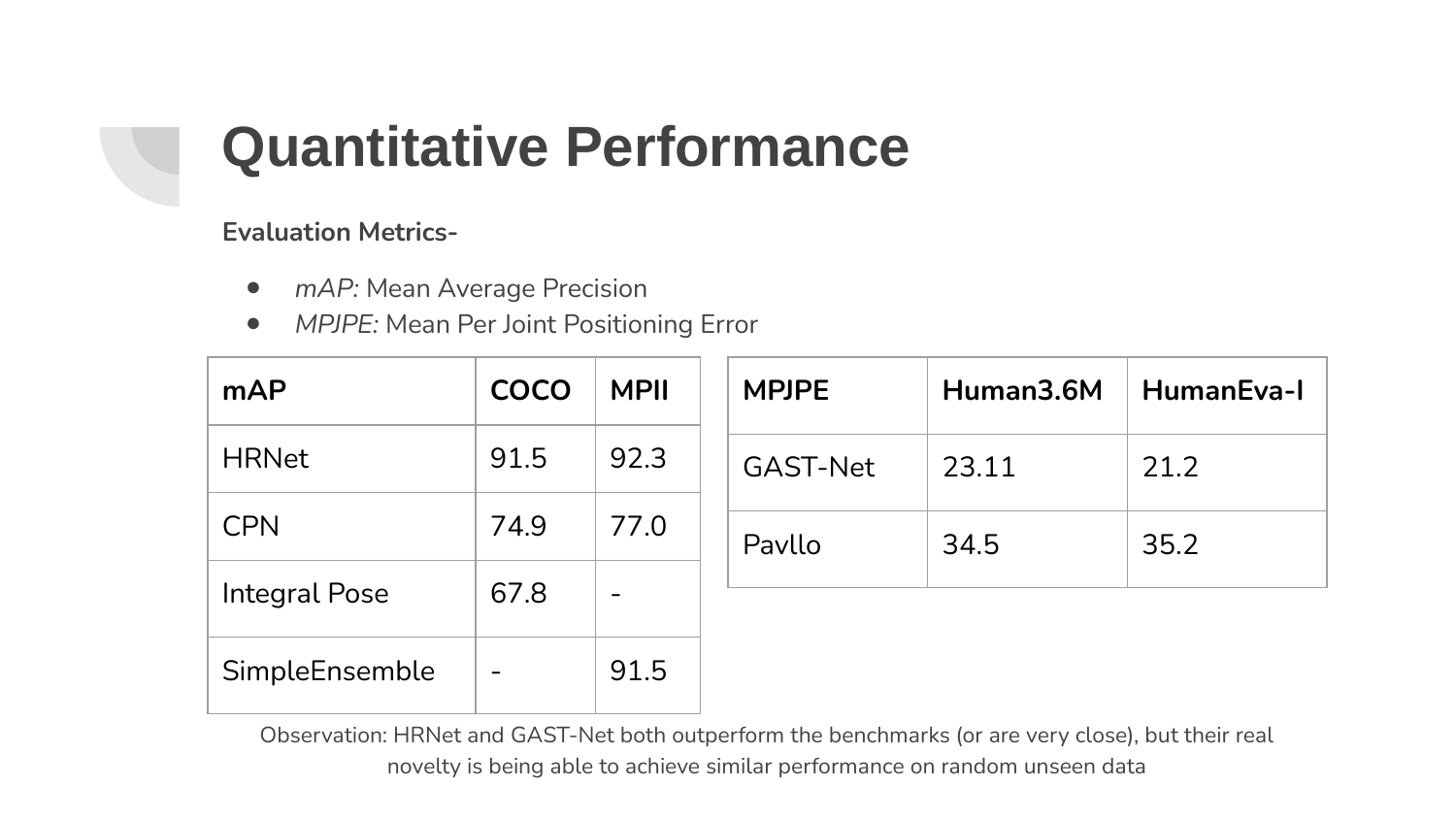

# Quantitative Performance
Evaluation Metrics-
mAP: Mean Average Precision
MPJPE: Mean Per Joint Positioning Error

Observation: HRNet and GAST-Net both outperform the benchmarks (or are very close), but their real novelty is being able to achieve similar performance on random unseen data
| MPJPE | Human3.6M | HumanEva-I |
| --- | --- | --- |
| GAST-Net | 23.11 | 21.2 |
| Pavllo | 34.5 | 35.2 |
| mAP | COCO | MPII |
| --- | --- | --- |
| HRNet | 91.5 | 92.3 |
| CPN | 74.9 | 77.0 |
| Integral Pose | 67.8 | - |
| SimpleEnsemble | - | 91.5 |